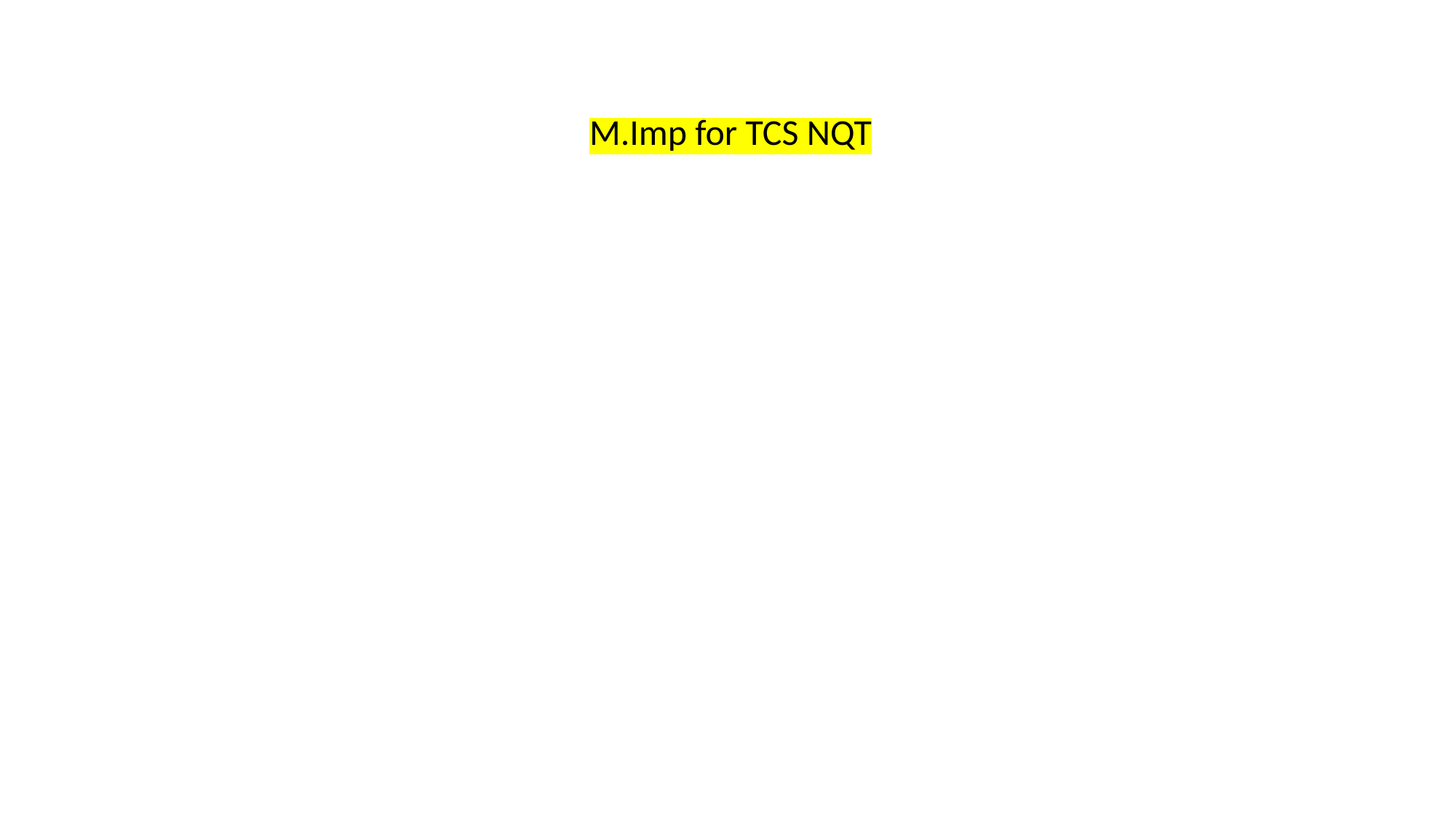

# Type 1: Comparison (Height, Weight) M.Imp for TCS NQT